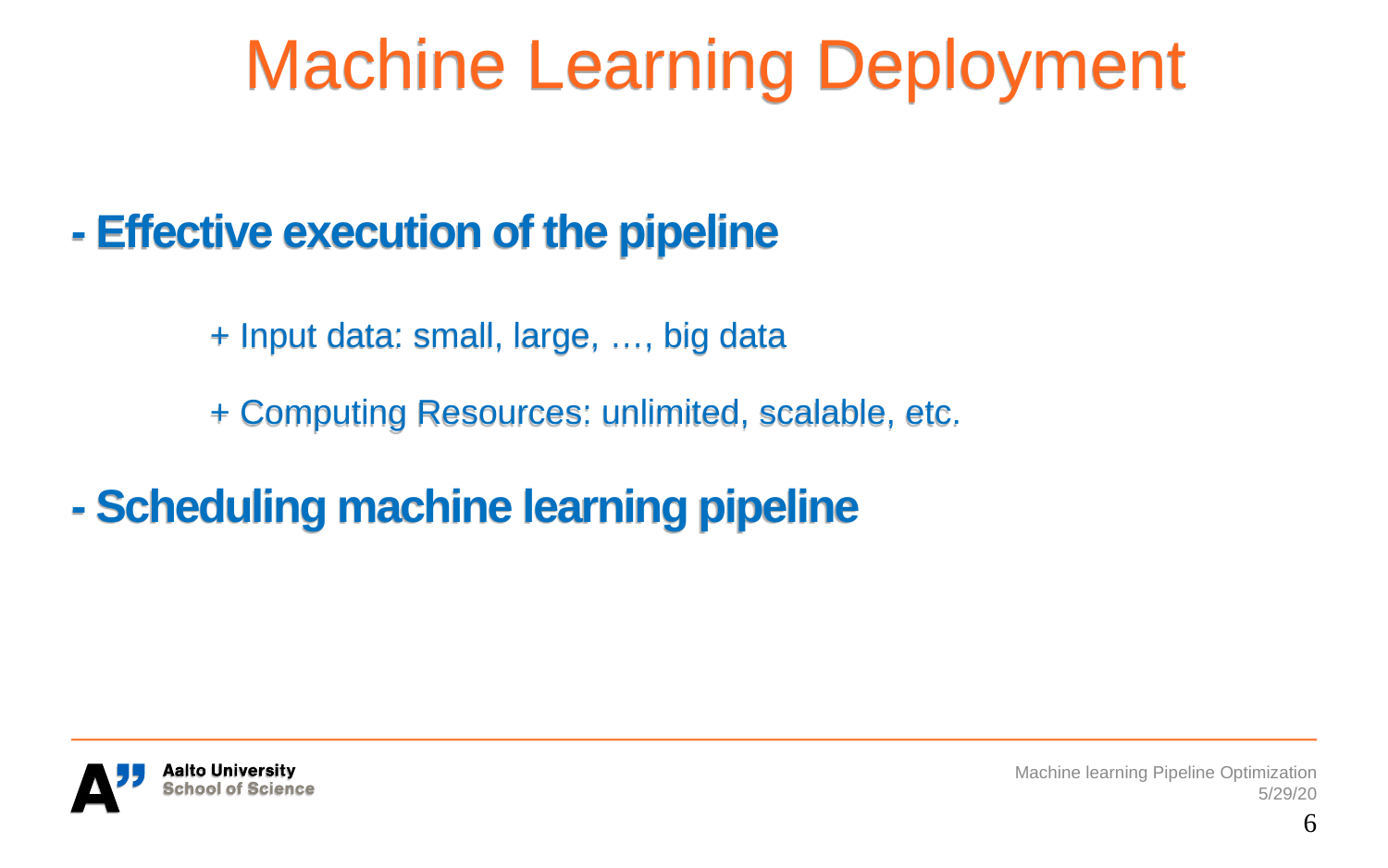

Machine Learning Deployment
- Effective execution of the pipeline

	+ Input data: small, large, …, big data

	+ Computing Resources: unlimited, scalable, etc.

- Scheduling machine learning pipeline

Machine learning Pipeline Optimization
5/29/20
6